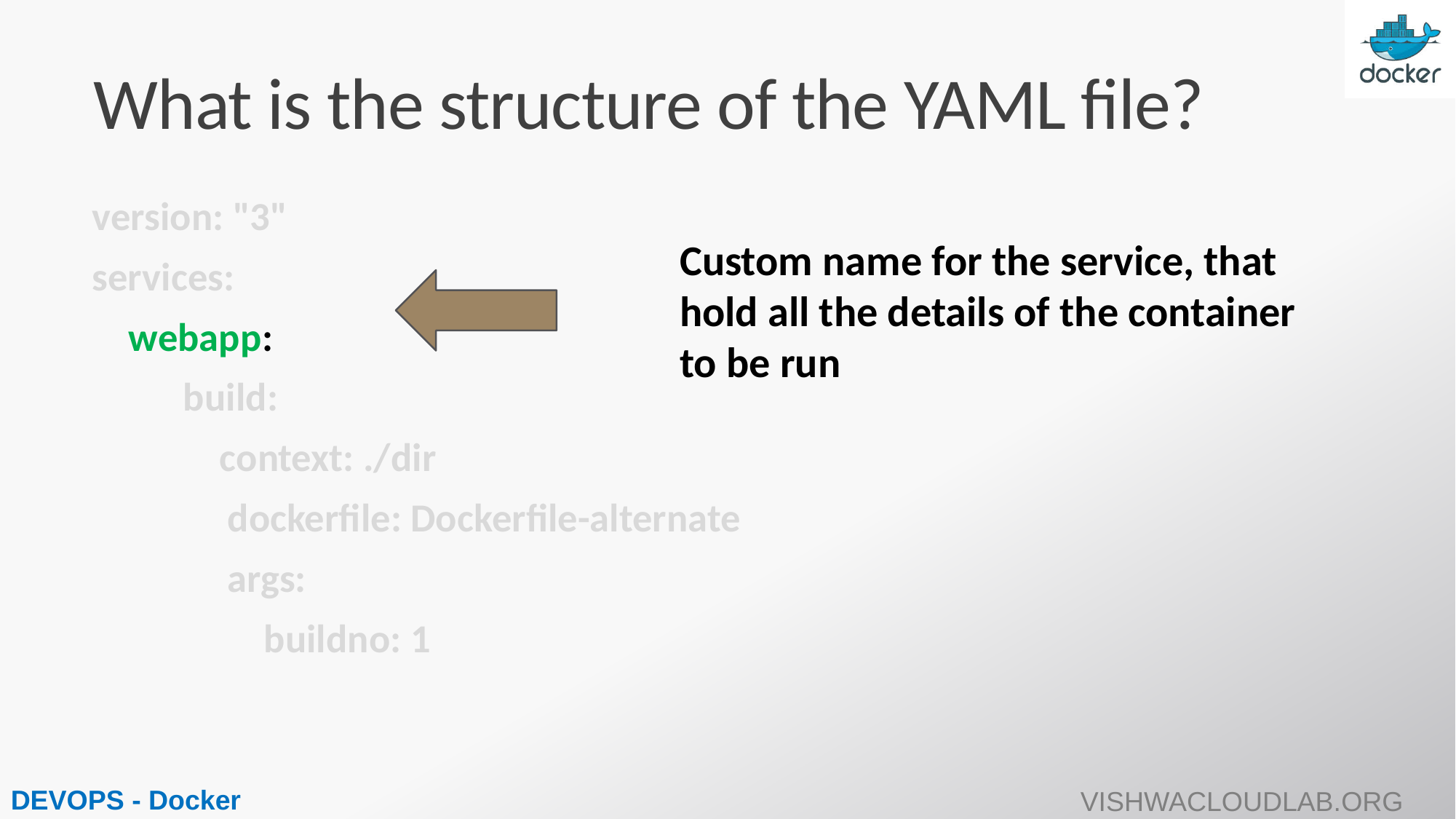

# What is the structure of the YAML file?
version: "3"
services:
    webapp:
          build:
              context: ./dir
      	     dockerfile: Dockerfile-alternate
      	     args:
        	         buildno: 1
Custom name for the service, that hold all the details of the container to be run